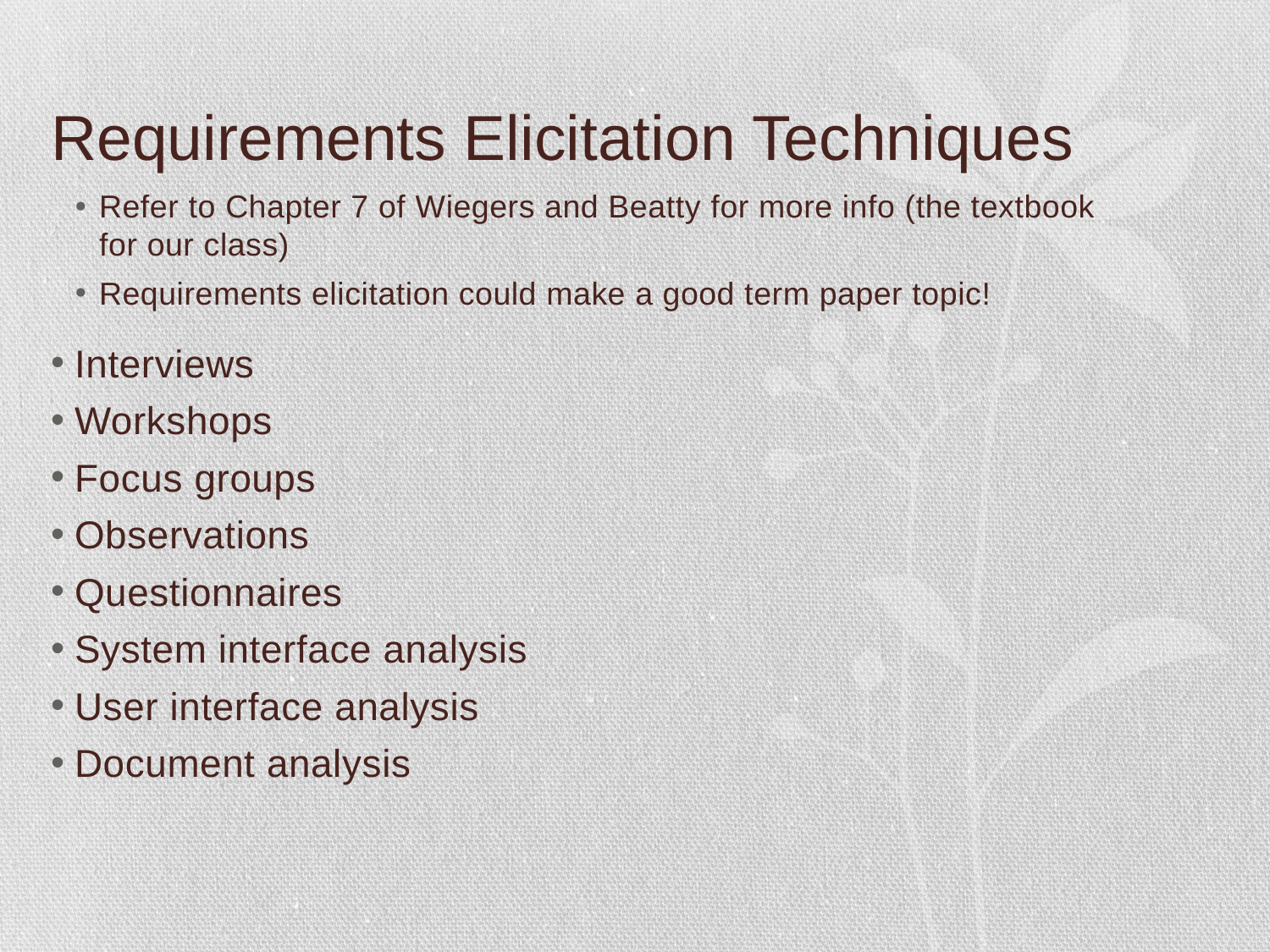

# Requirements Elicitation Techniques
Refer to Chapter 7 of Wiegers and Beatty for more info (the textbook for our class)
Requirements elicitation could make a good term paper topic!
Interviews
Workshops
Focus groups
Observations
Questionnaires
System interface analysis
User interface analysis
Document analysis